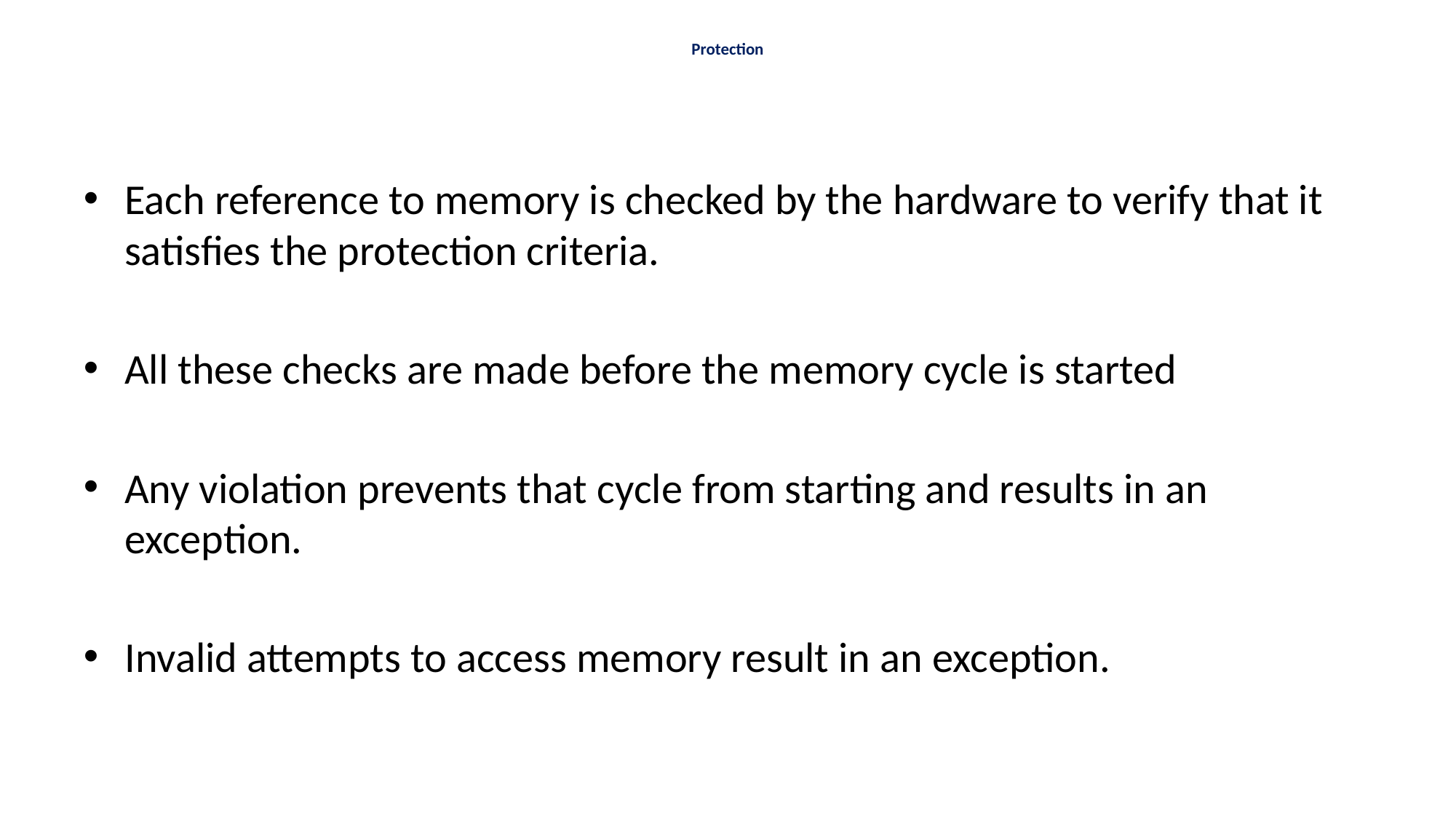

# Protection

Each reference to memory is checked by the hardware to verify that it satisfies the protection criteria.

All these checks are made before the memory cycle is started

Any violation prevents that cycle from starting and results in an exception.

Invalid attempts to access memory result in an exception.